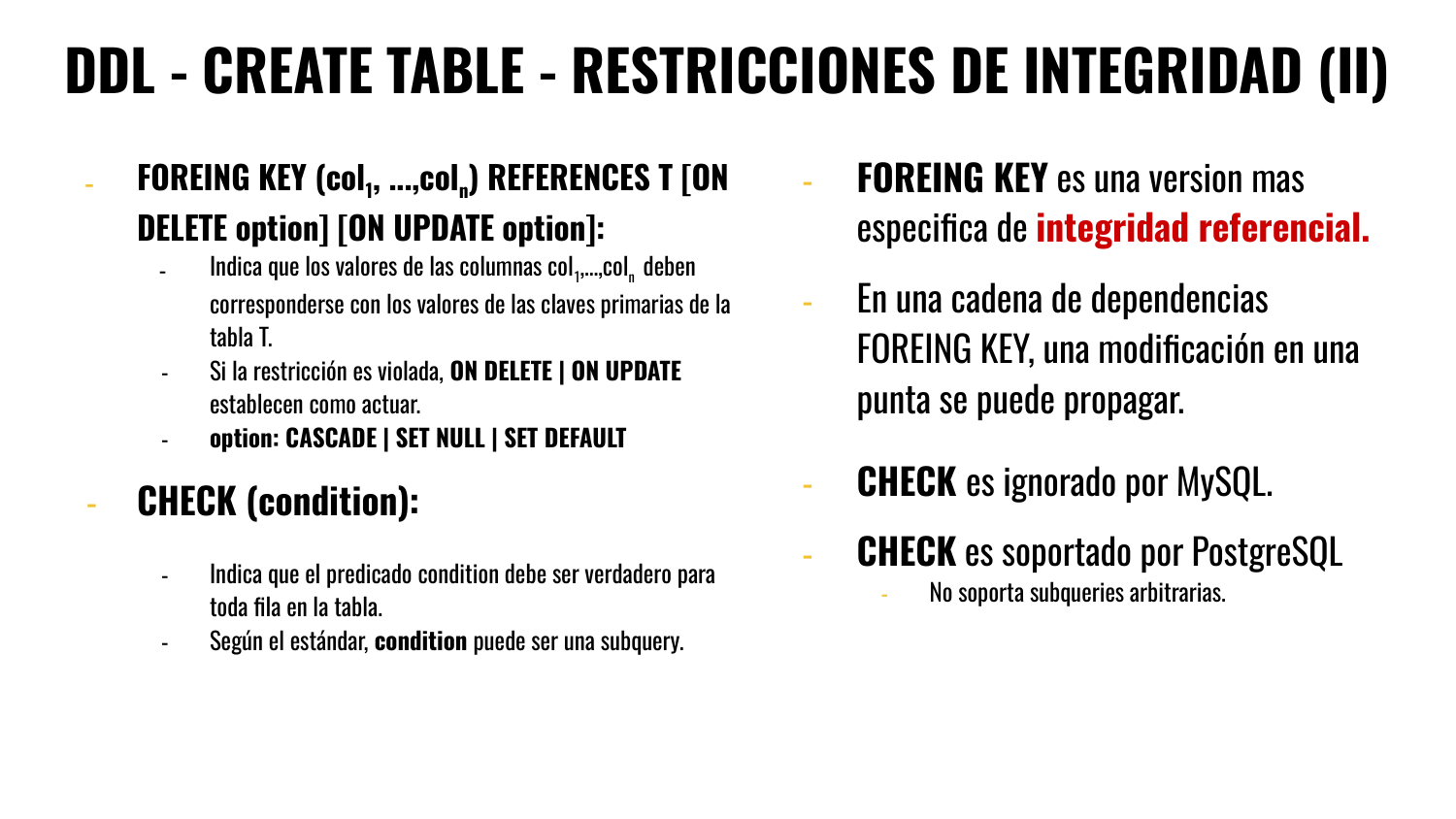

# DDL - CREATE TABLE - RESTRICCIONES DE INTEGRIDAD (II)
FOREING KEY es una version mas especifica de integridad referencial.
En una cadena de dependencias FOREING KEY, una modificación en una punta se puede propagar.
CHECK es ignorado por MySQL.
CHECK es soportado por PostgreSQL
No soporta subqueries arbitrarias.

FOREING KEY (col1, ...,coln) REFERENCES T [ON DELETE option] [ON UPDATE option]:
Indica que los valores de las columnas col1,...,coln  deben corresponderse con los valores de las claves primarias de la tabla T.
Si la restricción es violada, ON DELETE | ON UPDATE establecen como actuar.
option: CASCADE | SET NULL | SET DEFAULT
CHECK (condition):
Indica que el predicado condition debe ser verdadero para toda fila en la tabla.
Según el estándar, condition puede ser una subquery.